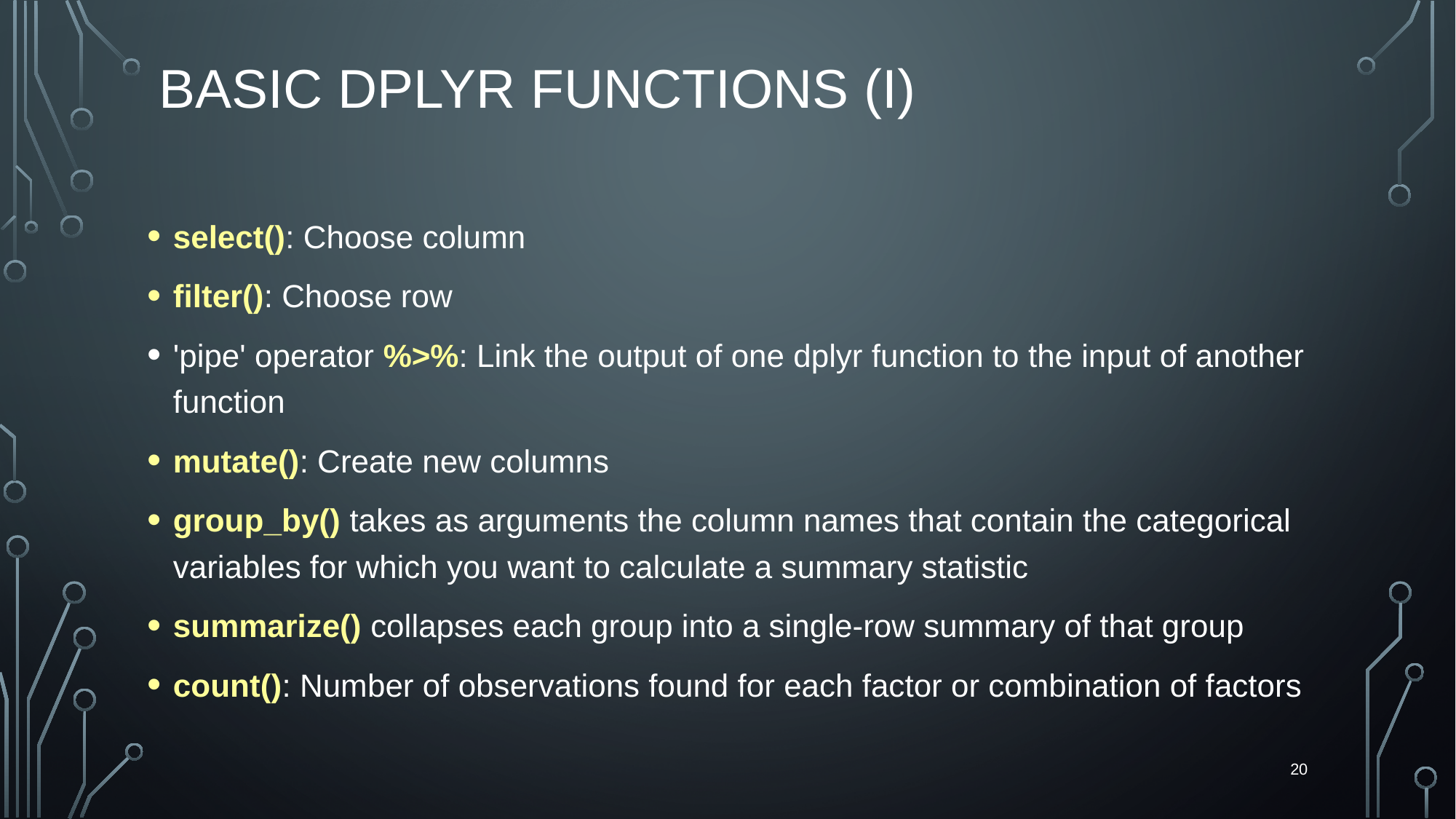

# Basic dplyr functions (I)
select(): Choose column
filter(): Choose row
'pipe' operator %>%: Link the output of one dplyr function to the input of another function
mutate(): Create new columns
group_by() takes as arguments the column names that contain the categorical variables for which you want to calculate a summary statistic
summarize() collapses each group into a single-row summary of that group
count(): Number of observations found for each factor or combination of factors
20